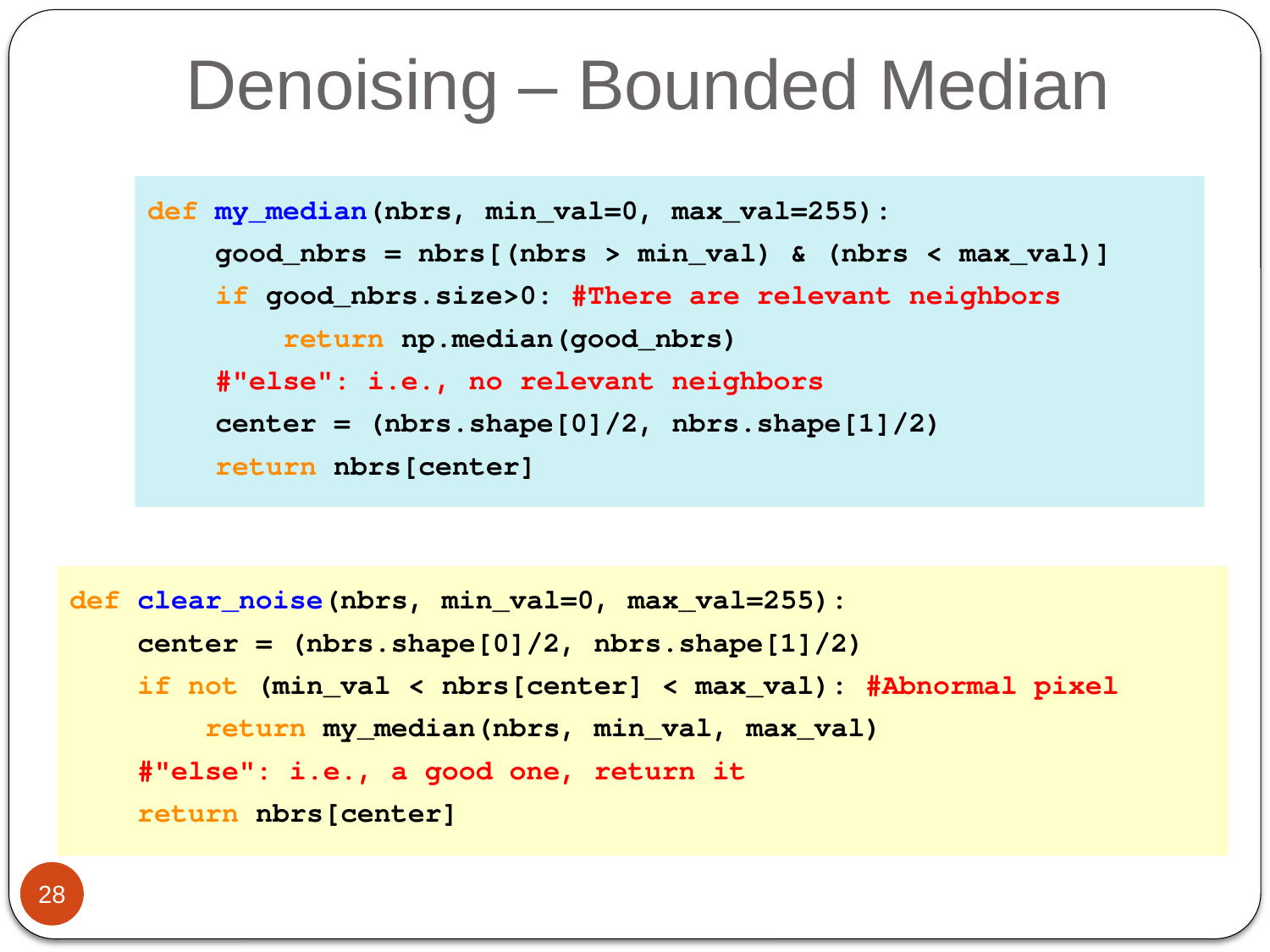

# Denoising – Bounded Median
def my_median(nbrs, min_val=0, max_val=255):
    good_nbrs = nbrs[(nbrs > min_val) & (nbrs < max_val)]
    if good_nbrs.size>0: #There are relevant neighbors
        return np.median(good_nbrs)
    #"else": i.e., no relevant neighbors
    center = (nbrs.shape[0]/2, nbrs.shape[1]/2)
    return nbrs[center]
def clear_noise(nbrs, min_val=0, max_val=255):
    center = (nbrs.shape[0]/2, nbrs.shape[1]/2)
    if not (min_val < nbrs[center] < max_val): #Abnormal pixel
        return my_median(nbrs, min_val, max_val)
    #"else": i.e., a good one, return it
    return nbrs[center]
28